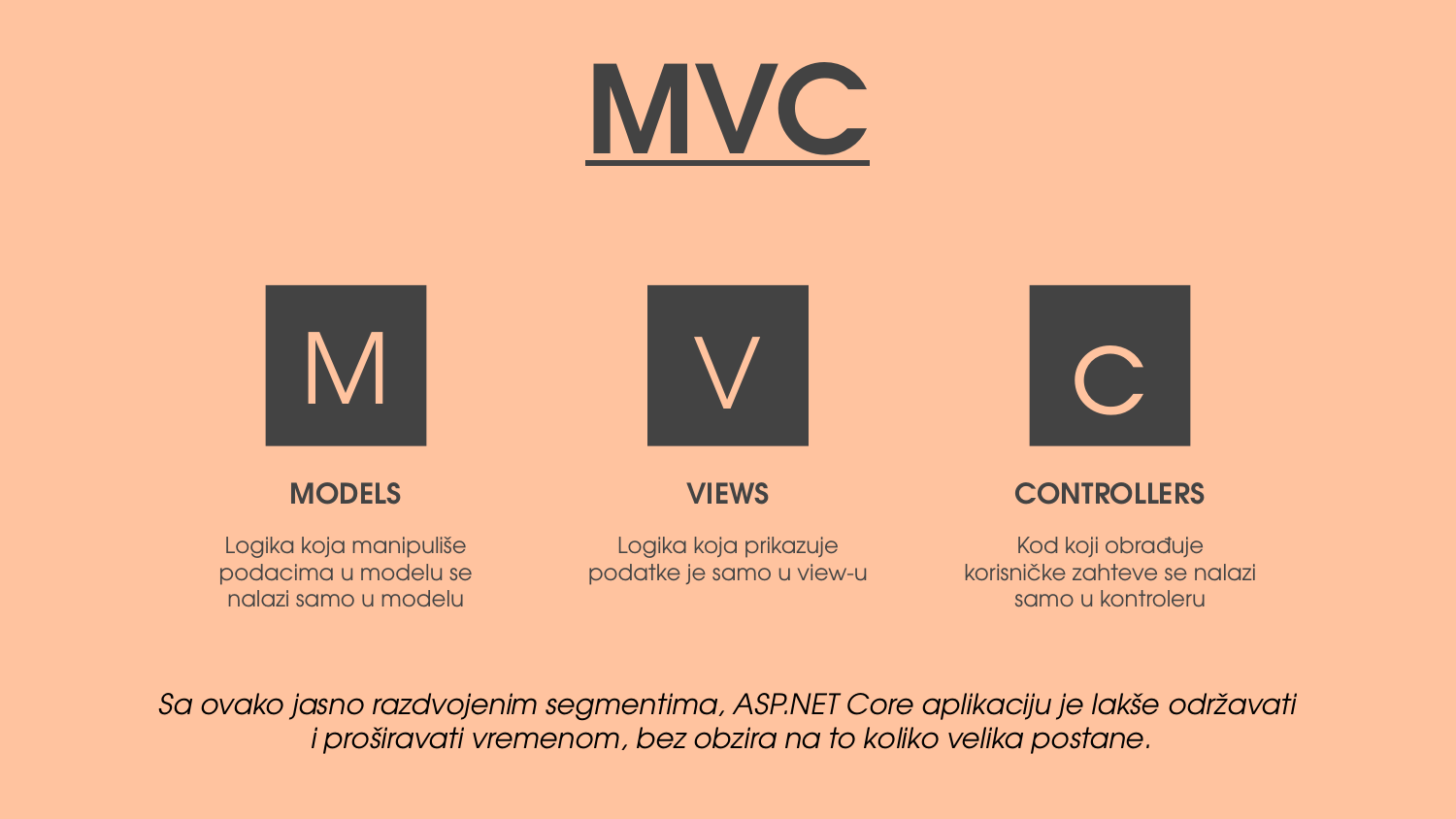

MVC
M

c
V
# MODELS
VIEWS
CONTROLLERS
Logika koja manipuliše podacima u modelu se nalazi samo u modelu
Logika koja prikazuje podatke je samo u view-u
Kod koji obrađuje korisničke zahteve se nalazi samo u kontroleru
Sa ovako jasno razdvojenim segmentima, ASP.NET Core aplikaciju je lakše održavati
 i proširavati vremenom, bez obzira na to koliko velika postane.